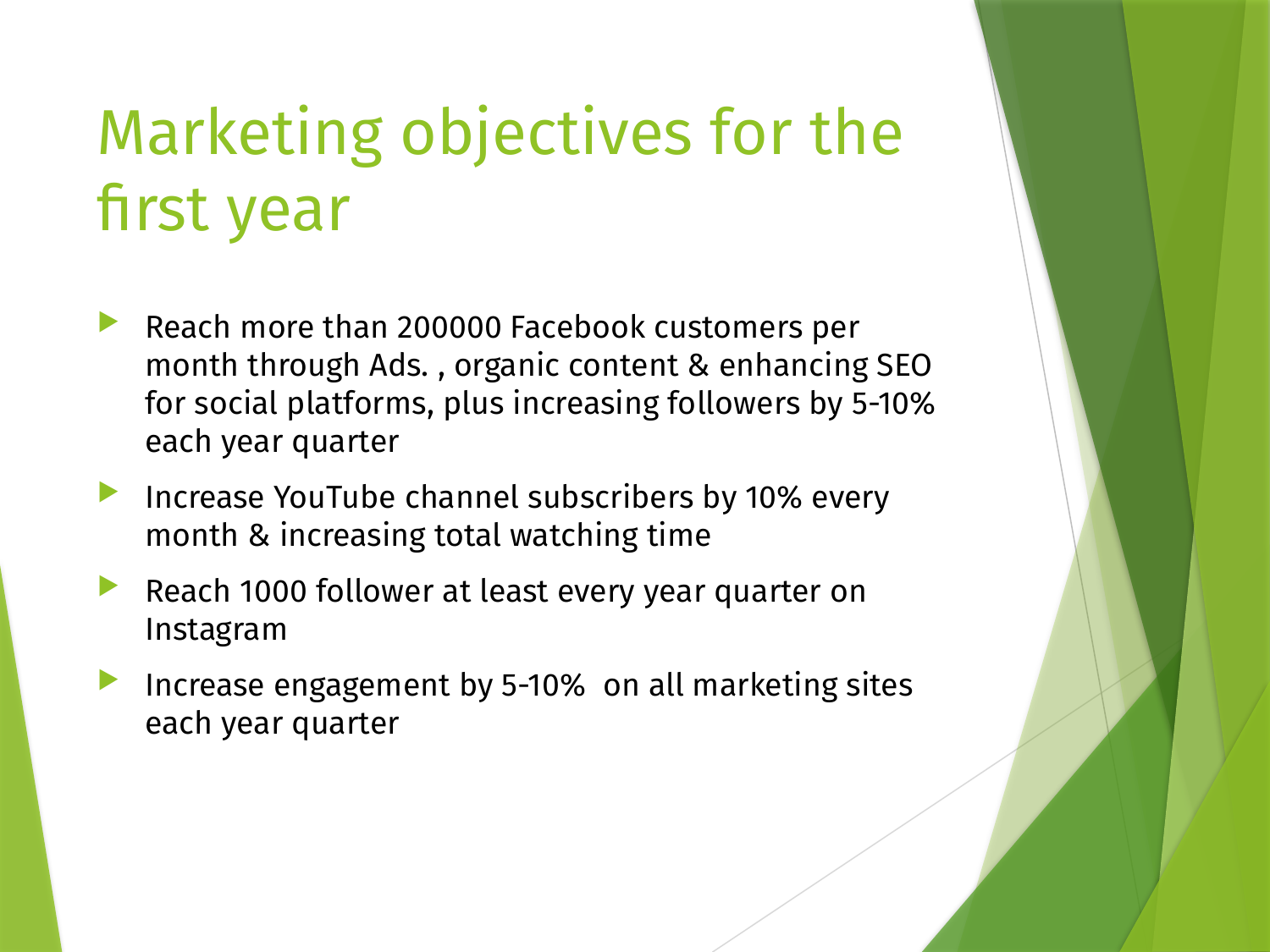

# Marketing objectives for the first year
Reach more than 200000 Facebook customers per month through Ads. , organic content & enhancing SEO for social platforms, plus increasing followers by 5-10% each year quarter
Increase YouTube channel subscribers by 10% every month & increasing total watching time
Reach 1000 follower at least every year quarter on Instagram
Increase engagement by 5-10%  on all marketing sites each year quarter